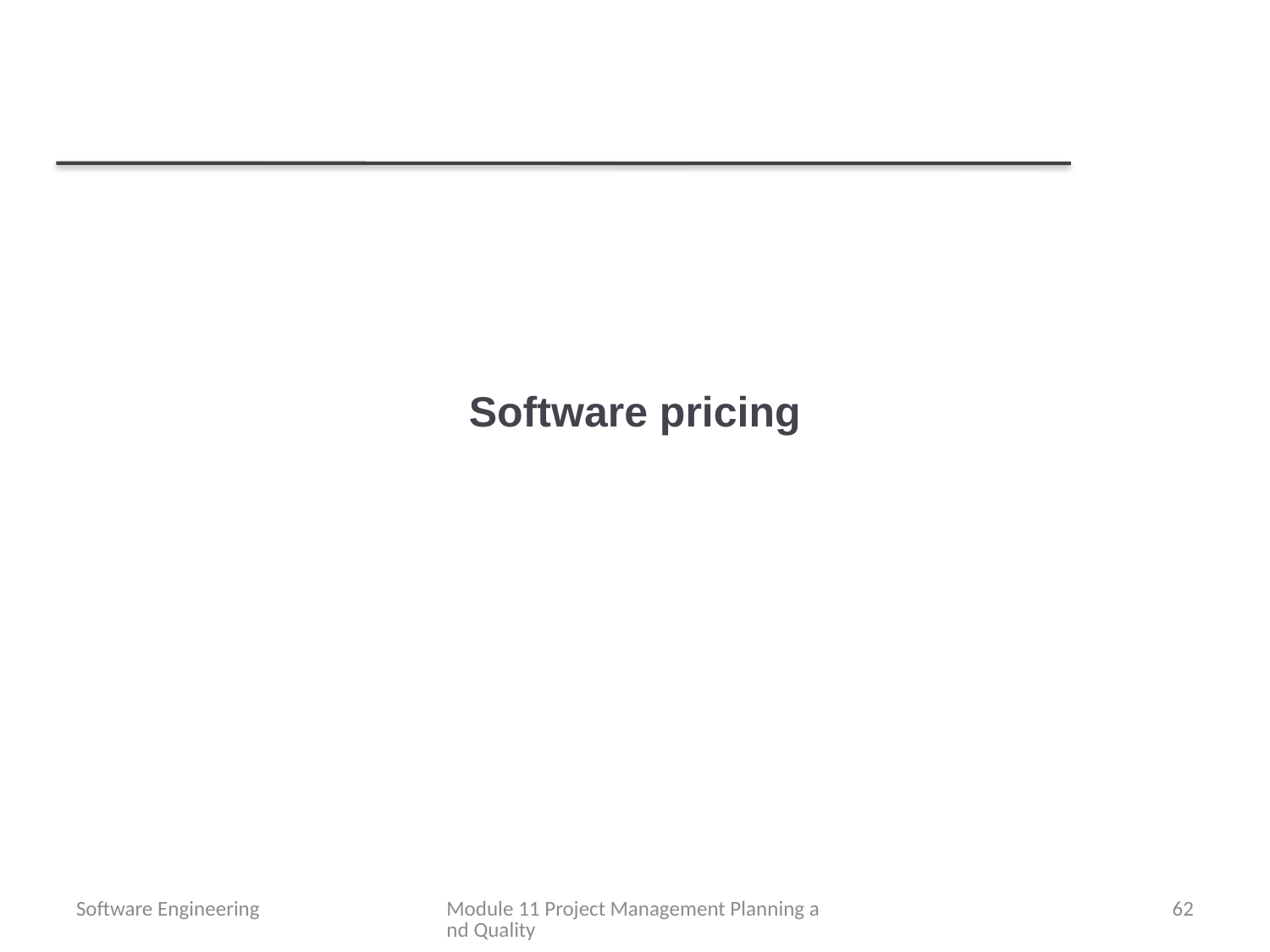

# Software pricing
Software Engineering
Module 11 Project Management Planning and Quality
62